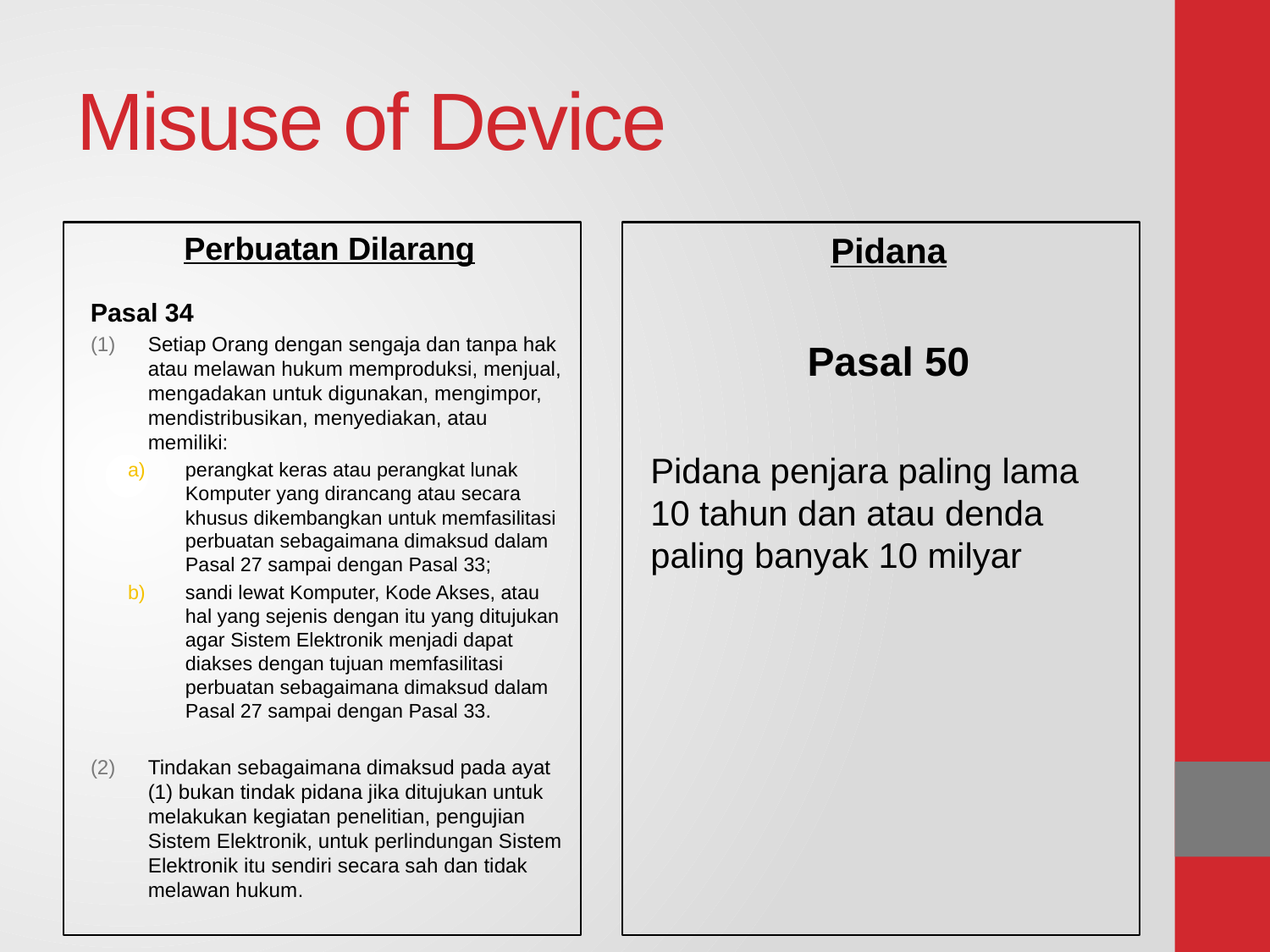

# Misuse of Device
Perbuatan Dilarang

Pasal 34
Setiap Orang dengan sengaja dan tanpa hak atau melawan hukum memproduksi, menjual, mengadakan untuk digunakan, mengimpor, mendistribusikan, menyediakan, atau memiliki:
perangkat keras atau perangkat lunak Komputer yang dirancang atau secara khusus dikembangkan untuk memfasilitasi perbuatan sebagaimana dimaksud dalam Pasal 27 sampai dengan Pasal 33;
sandi lewat Komputer, Kode Akses, atau hal yang sejenis dengan itu yang ditujukan agar Sistem Elektronik menjadi dapat diakses dengan tujuan memfasilitasi perbuatan sebagaimana dimaksud dalam Pasal 27 sampai dengan Pasal 33.

Tindakan sebagaimana dimaksud pada ayat (1) bukan tindak pidana jika ditujukan untuk melakukan kegiatan penelitian, pengujian Sistem Elektronik, untuk perlindungan Sistem Elektronik itu sendiri secara sah dan tidak melawan hukum.
Pidana

Pasal 50

Pidana penjara paling lama 10 tahun dan atau denda paling banyak 10 milyar